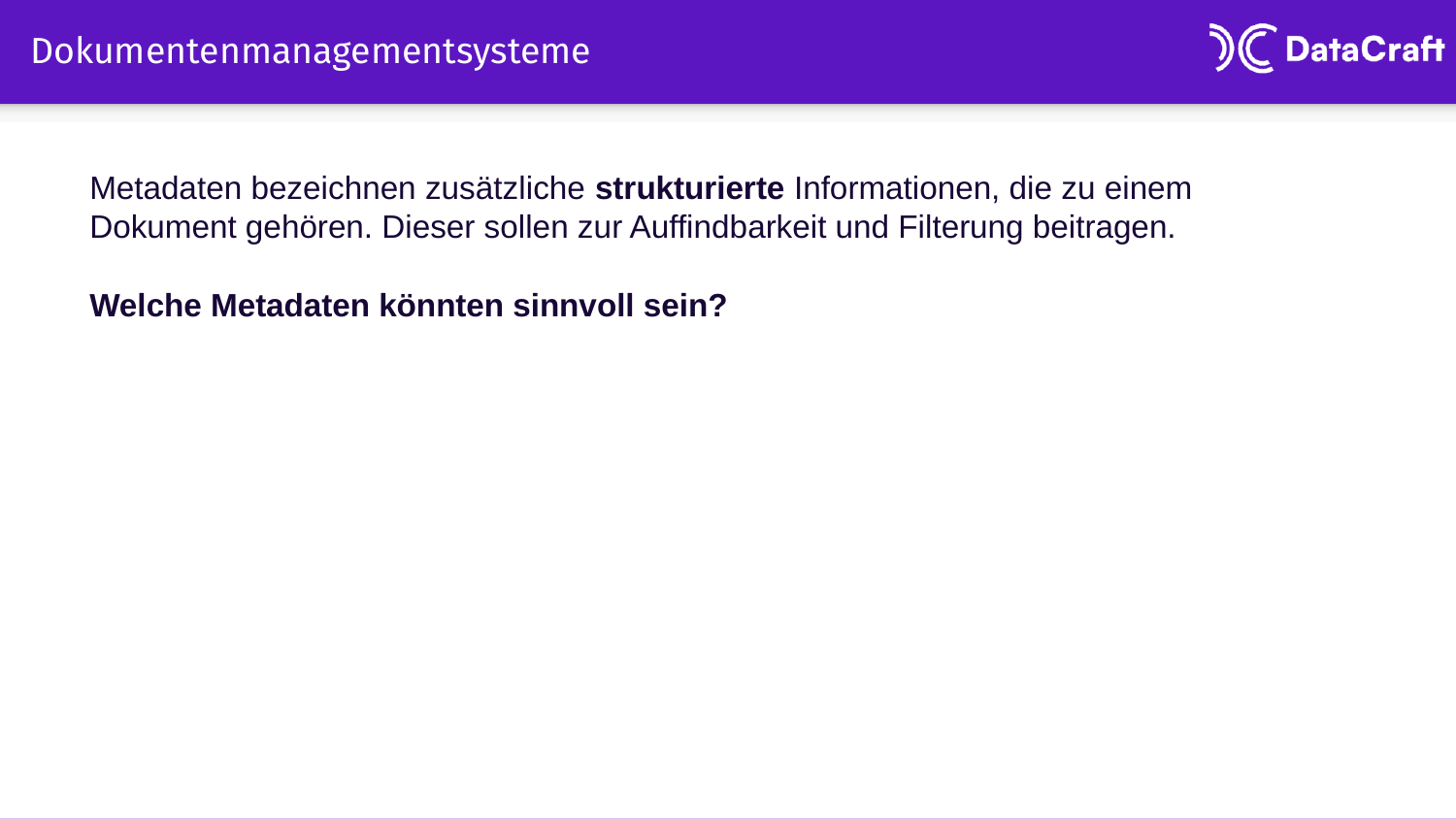

# Dokumentenmanagementsysteme
Metadaten bezeichnen zusätzliche strukturierte Informationen, die zu einem Dokument gehören. Dieser sollen zur Auffindbarkeit und Filterung beitragen.

Welche Metadaten könnten sinnvoll sein?